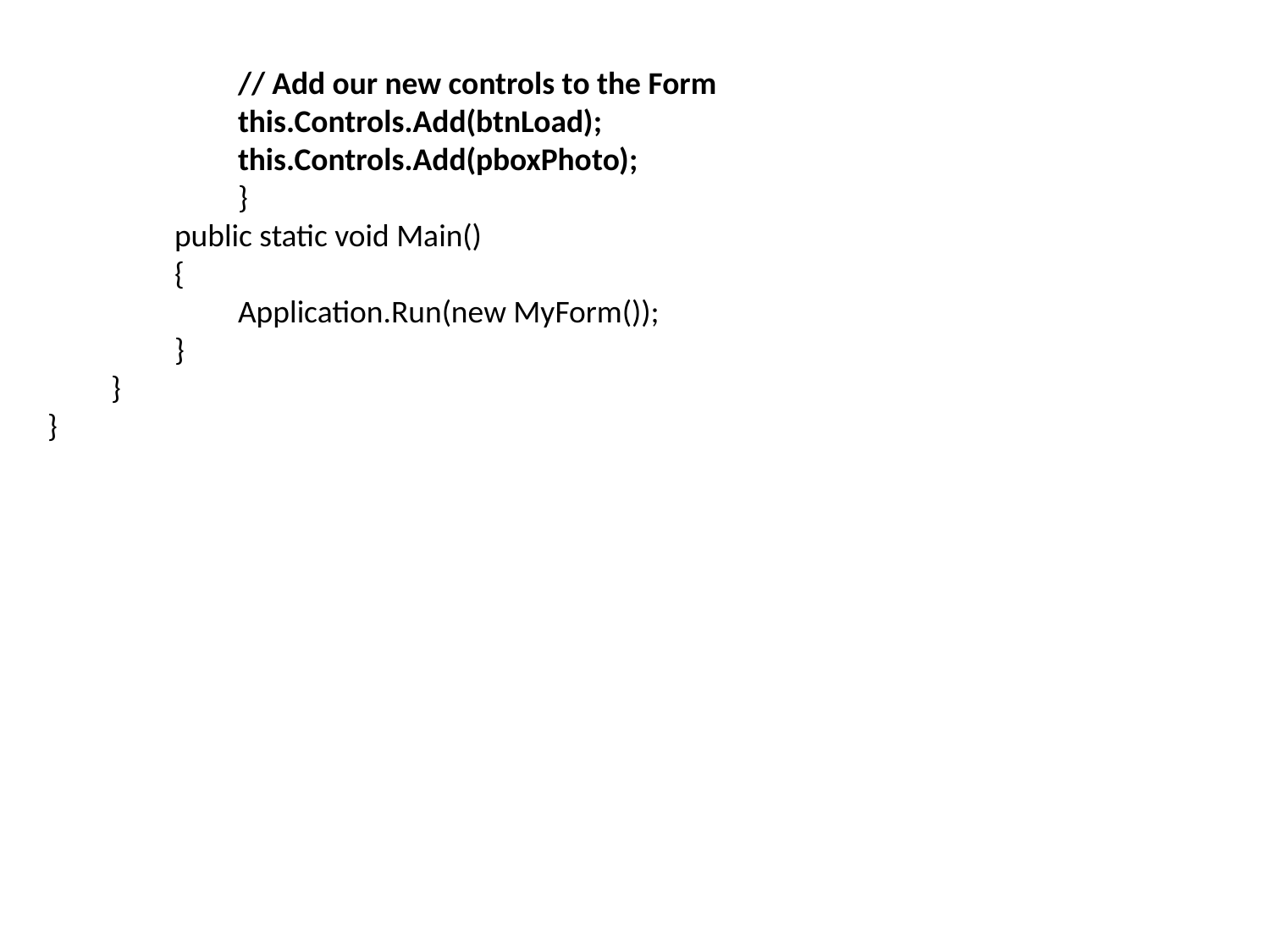

// Add our new controls to the Form
this.Controls.Add(btnLoad);
this.Controls.Add(pboxPhoto);
}
public static void Main()
{
Application.Run(new MyForm());
}
}
}